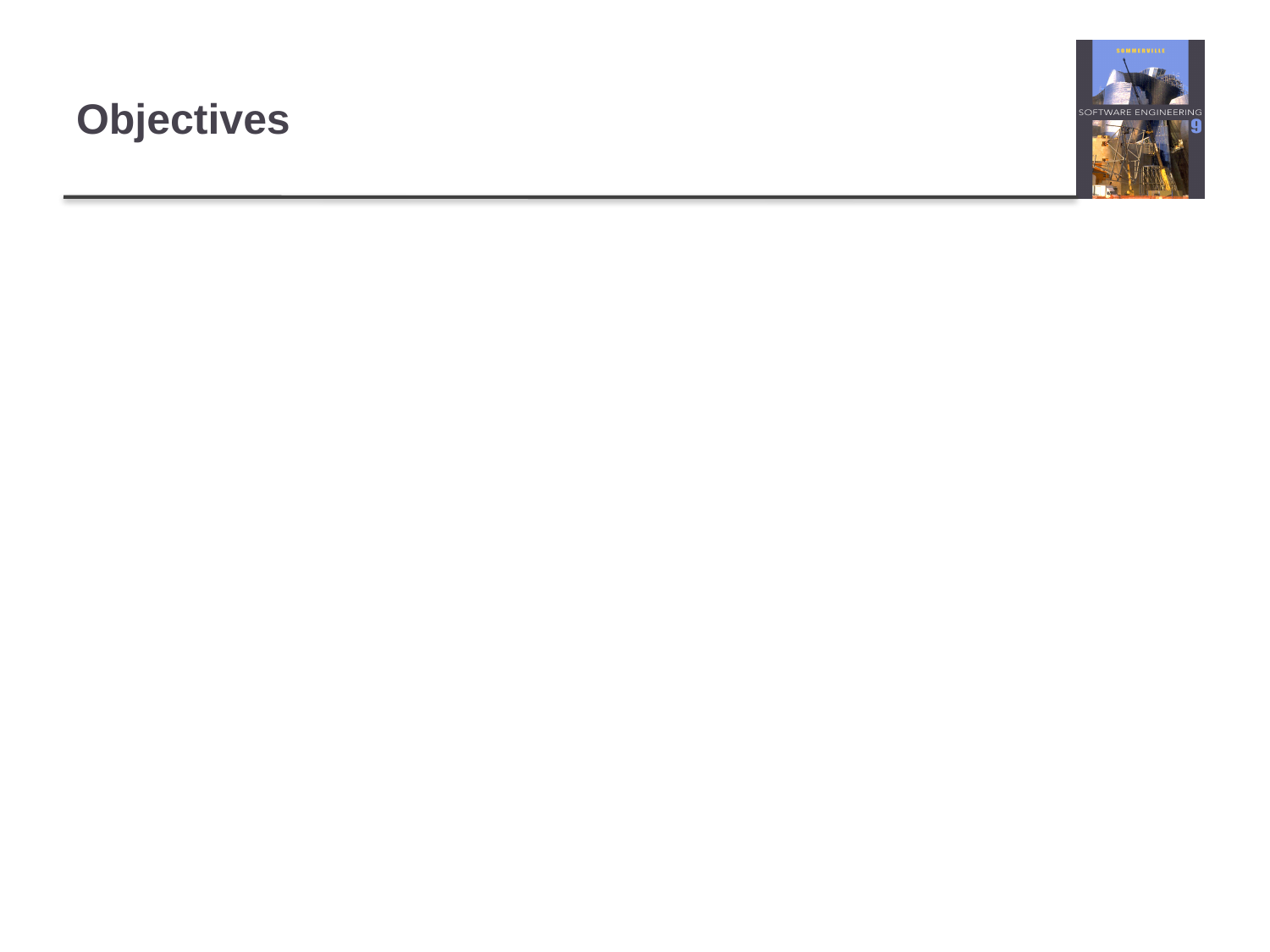

# Objectives
To explain the principles of software process improvement
To explain how software process factors influence software quality and productivity
To introduce the SEI Capability Maturity Model
and to explain why it is influential. To discuss
the applicability of that model
To explain why CMM-based improvement is not universally applicable